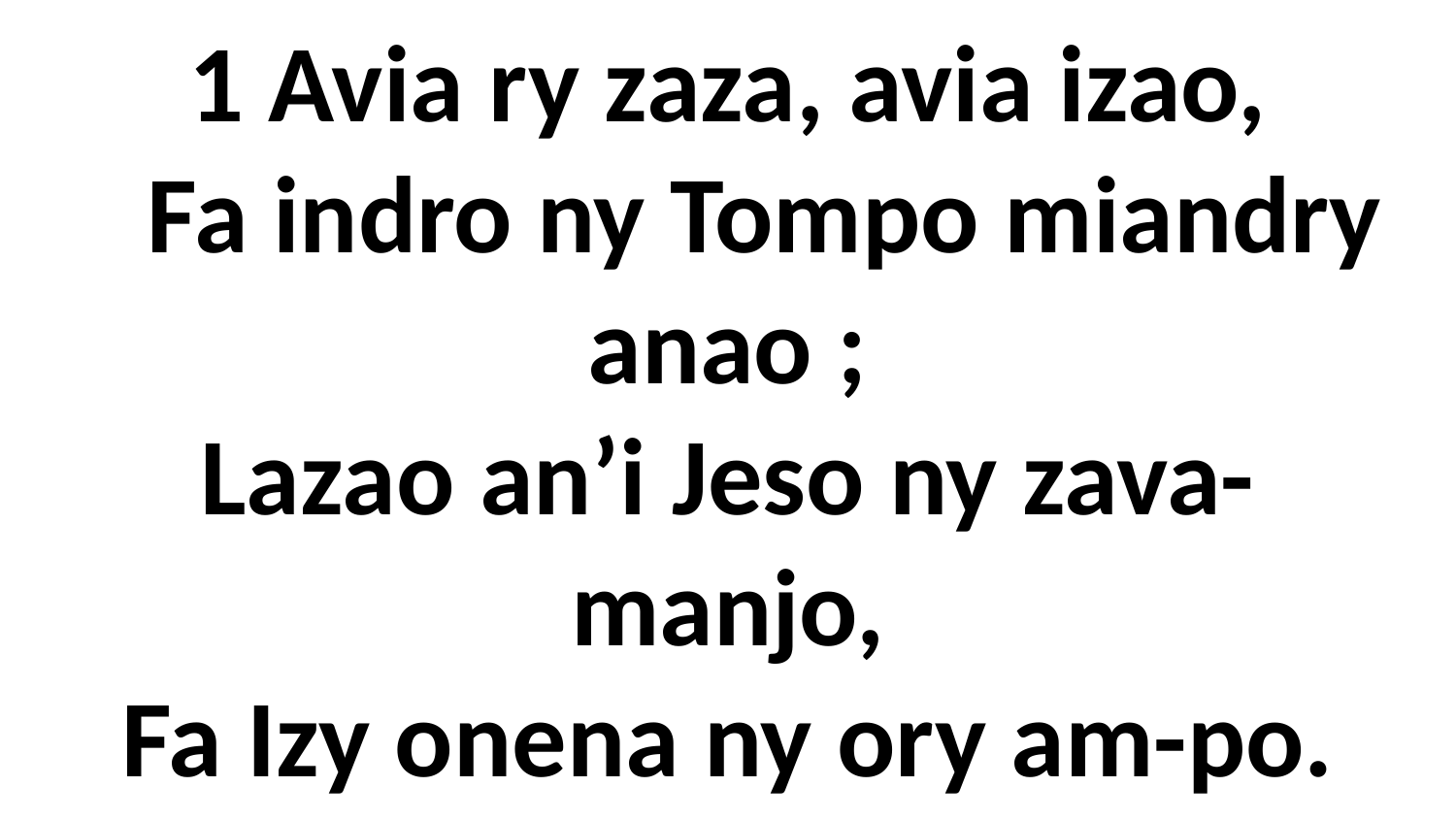

# 1 Avia ry zaza, avia izao, Fa indro ny Tompo miandry anao ; Lazao an’i Jeso ny zava- manjo, Fa Izy onena ny ory am-po.